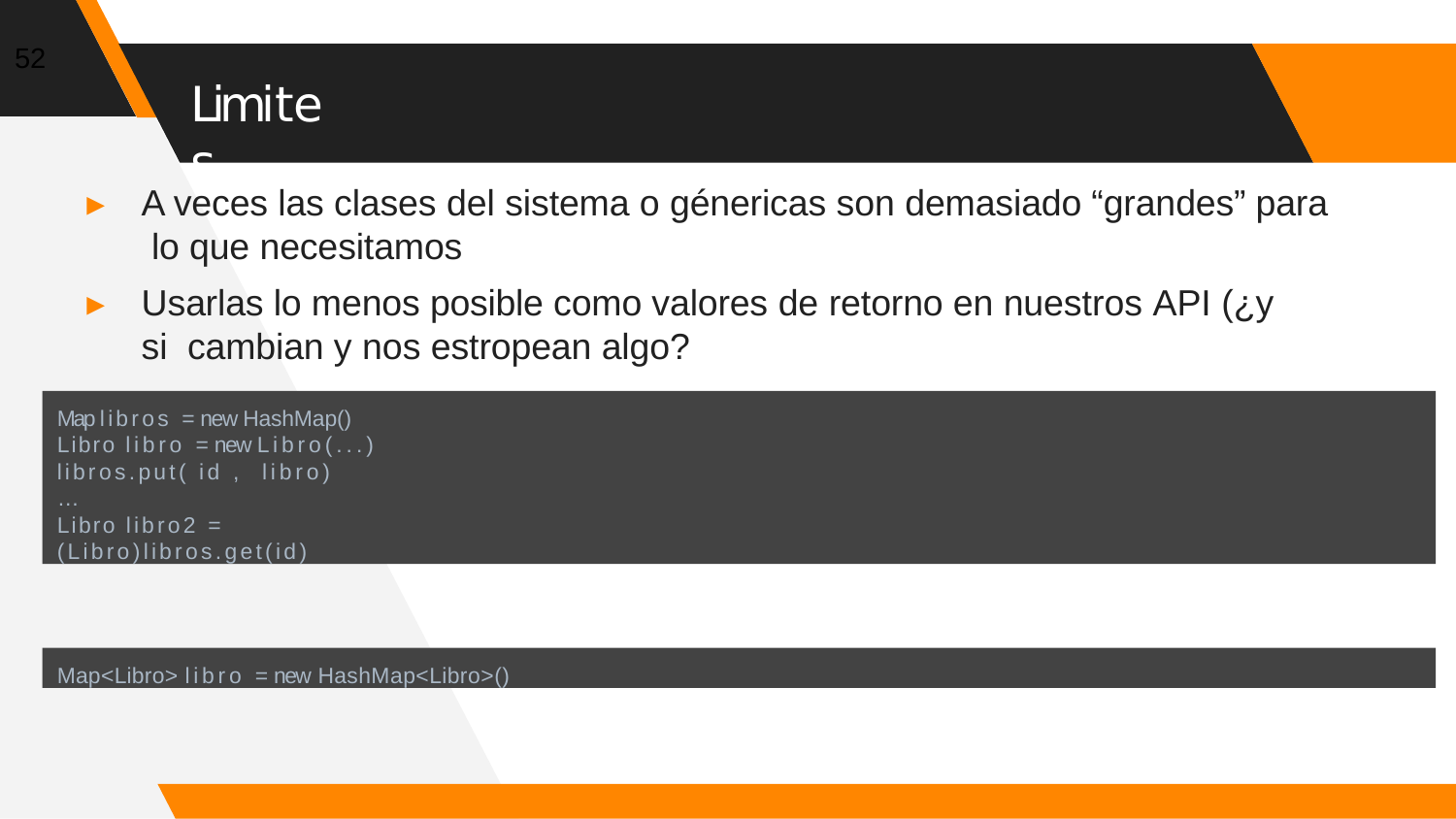

52
# Limites
▸	A veces las clases del sistema o génericas son demasiado “grandes” para  lo que necesitamos
▸	Usarlas lo menos posible como valores de retorno en nuestros API (¿y si  cambian y nos estropean algo?
Map libros = new HashMap()  Libro libro = new Libro(...)  libros.put( id , libro)
…
Libro libro2 = (Libro)libros.get(id)
Map<Libro> libro = new HashMap<Libro>()